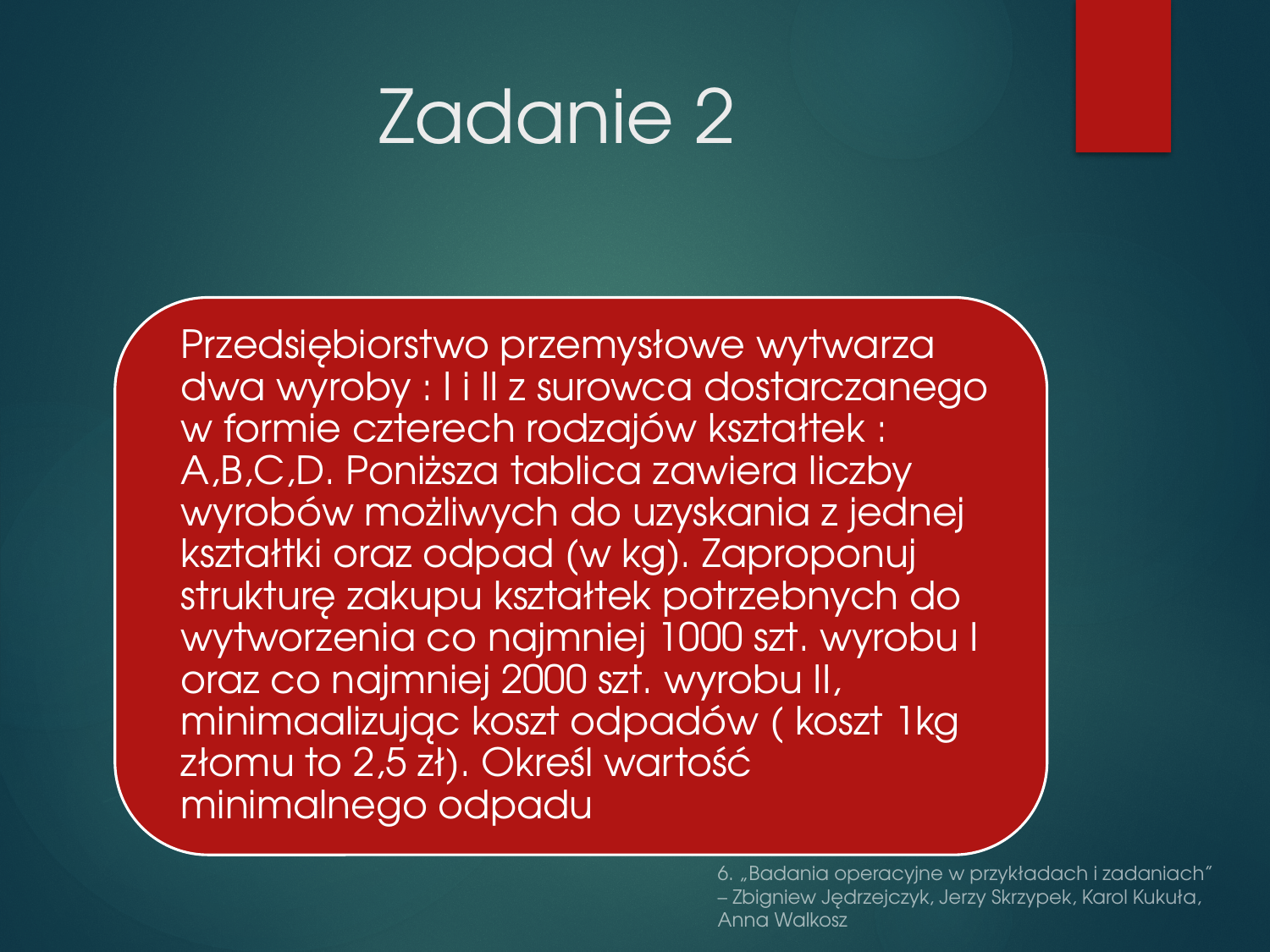

# Zadanie 2
Przedsiębiorstwo przemysłowe wytwarza dwa wyroby : I i II z surowca dostarczanego w formie czterech rodzajów kształtek : A,B,C,D. Poniższa tablica zawiera liczby wyrobów możliwych do uzyskania z jednej kształtki oraz odpad (w kg). Zaproponuj strukturę zakupu kształtek potrzebnych do wytworzenia co najmniej 1000 szt. wyrobu I oraz co najmniej 2000 szt. wyrobu II, minimaalizując koszt odpadów ( koszt 1kg złomu to 2,5 zł). Określ wartość minimalnego odpadu
6. „Badania operacyjne w przykładach i zadaniach” – Zbigniew Jędrzejczyk, Jerzy Skrzypek, Karol Kukuła, Anna Walkosz